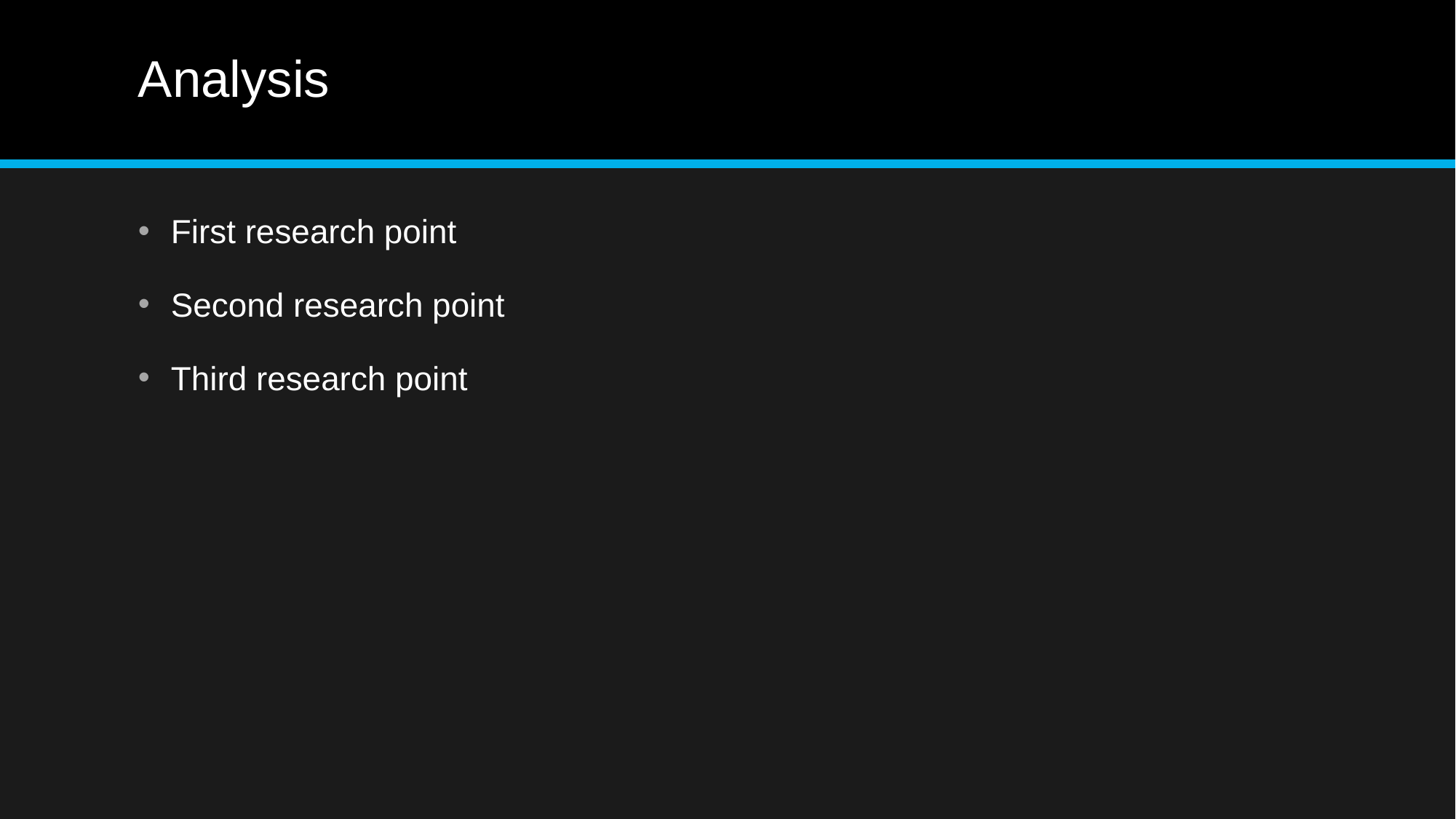

# Analysis
First research point
Second research point
Third research point